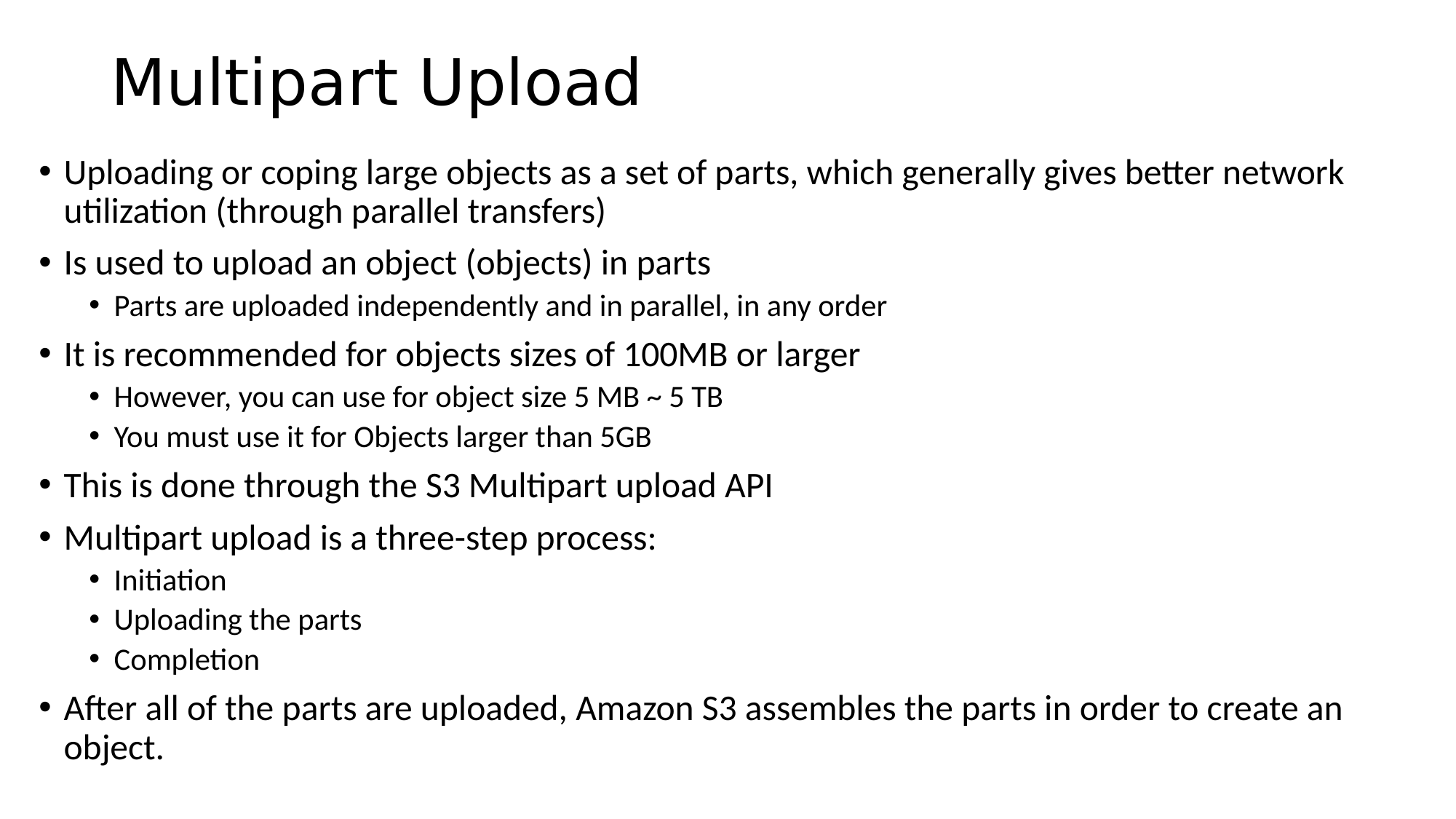

# Multipart Upload
Uploading or coping large objects as a set of parts, which generally gives better network utilization (through parallel transfers)
Is used to upload an object (objects) in parts
Parts are uploaded independently and in parallel, in any order
It is recommended for objects sizes of 100MB or larger
However, you can use for object size 5 MB ~ 5 TB
You must use it for Objects larger than 5GB
This is done through the S3 Multipart upload API
Multipart upload is a three-step process:
Initiation
Uploading the parts
Completion
After all of the parts are uploaded, Amazon S3 assembles the parts in order to create an object.